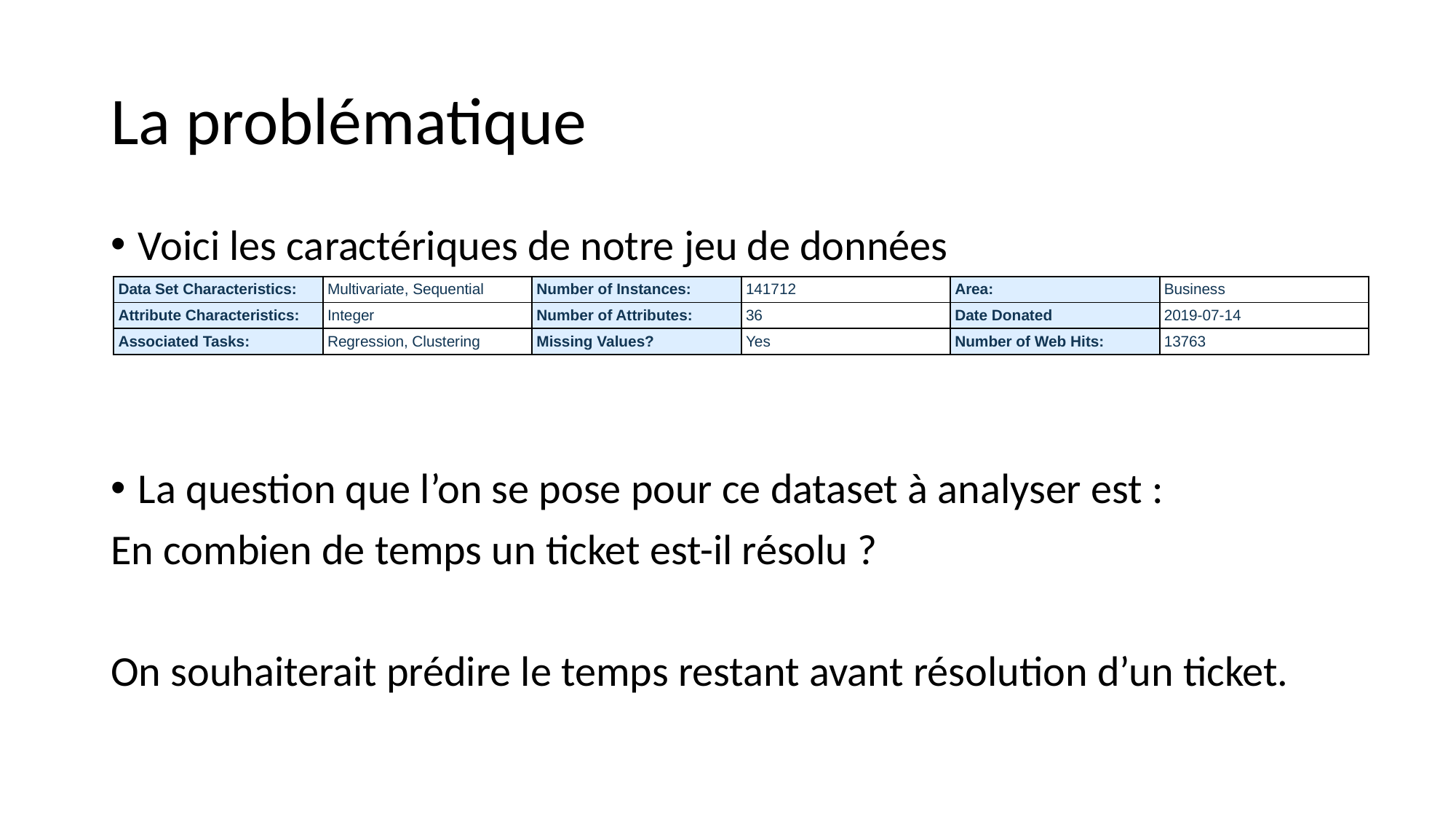

# La problématique
Voici les caractériques de notre jeu de données

La question que l’on se pose pour ce dataset à analyser est :
En combien de temps un ticket est-il résolu ?

On souhaiterait prédire le temps restant avant résolution d’un ticket.
| Data Set Characteristics: | Multivariate, Sequential | Number of Instances: | 141712 | Area: | Business |
| --- | --- | --- | --- | --- | --- |
| Attribute Characteristics: | Integer | Number of Attributes: | 36 | Date Donated | 2019-07-14 |
| Associated Tasks: | Regression, Clustering | Missing Values? | Yes | Number of Web Hits: | 13763 |